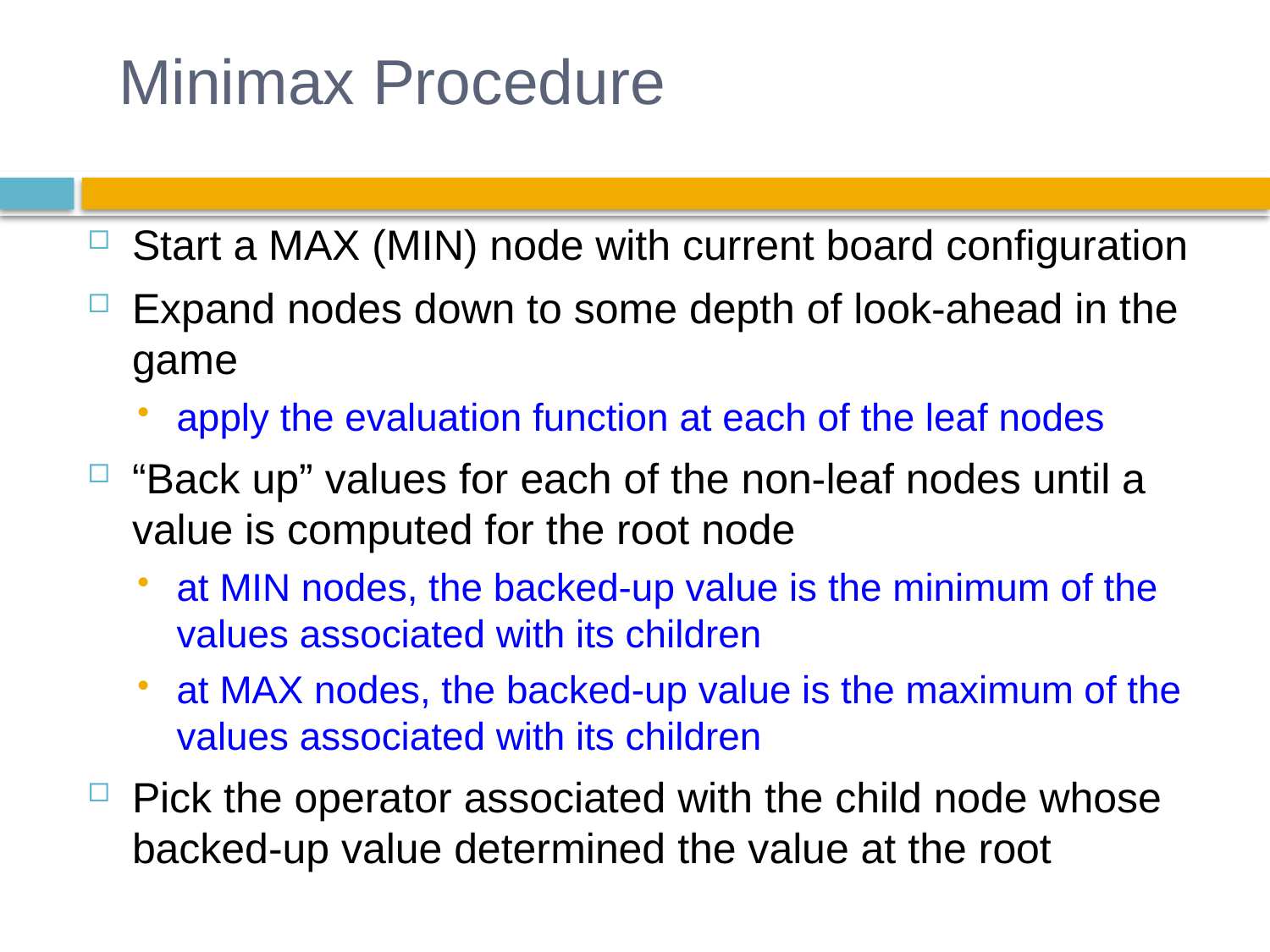

# Minimax Procedure
Start a MAX (MIN) node with current board configuration
Expand nodes down to some depth of look-ahead in the game
apply the evaluation function at each of the leaf nodes
“Back up” values for each of the non-leaf nodes until a value is computed for the root node
at MIN nodes, the backed-up value is the minimum of the values associated with its children
at MAX nodes, the backed-up value is the maximum of the values associated with its children
Pick the operator associated with the child node whose backed-up value determined the value at the root